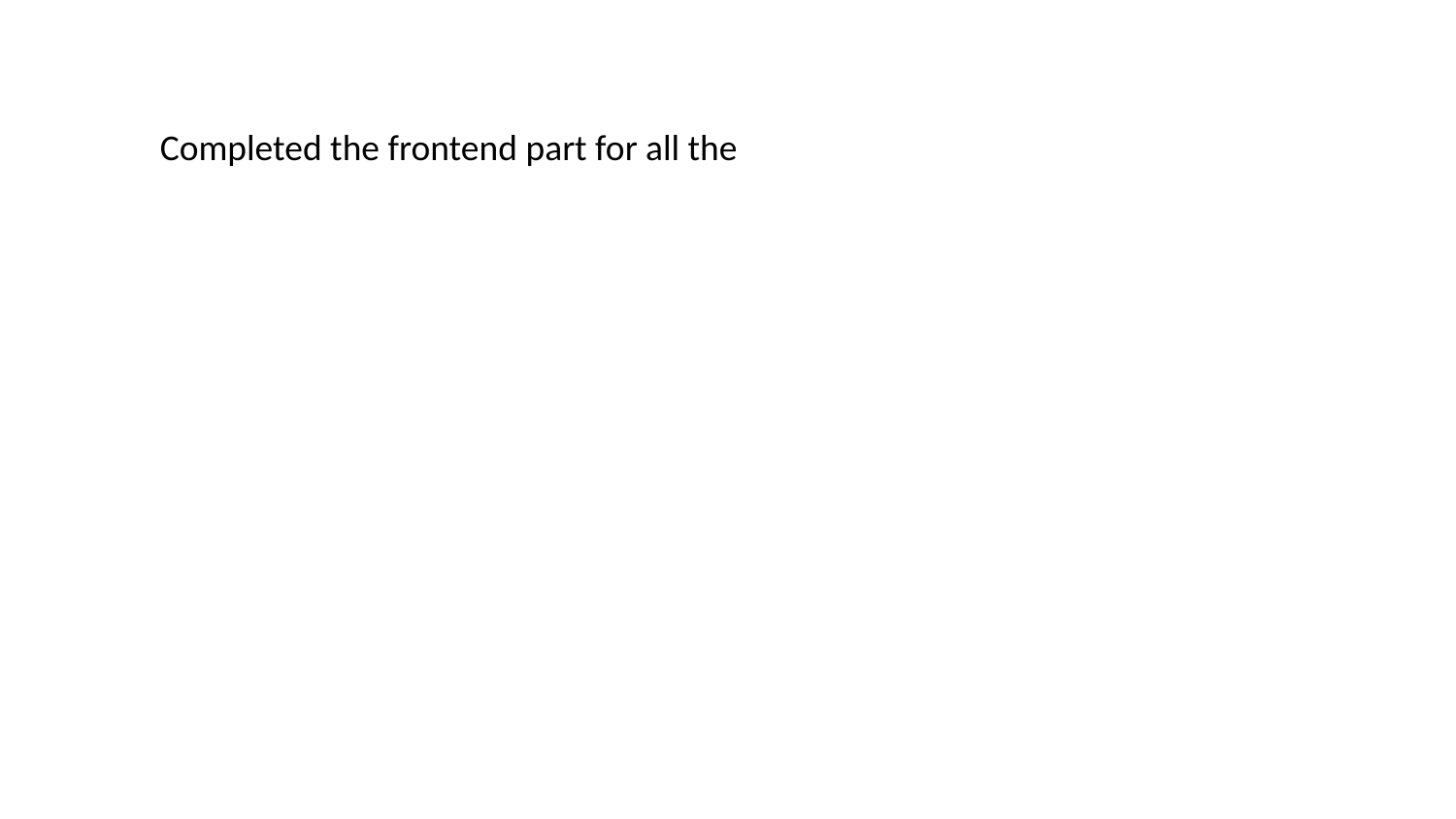

Completed the frontend part for all the